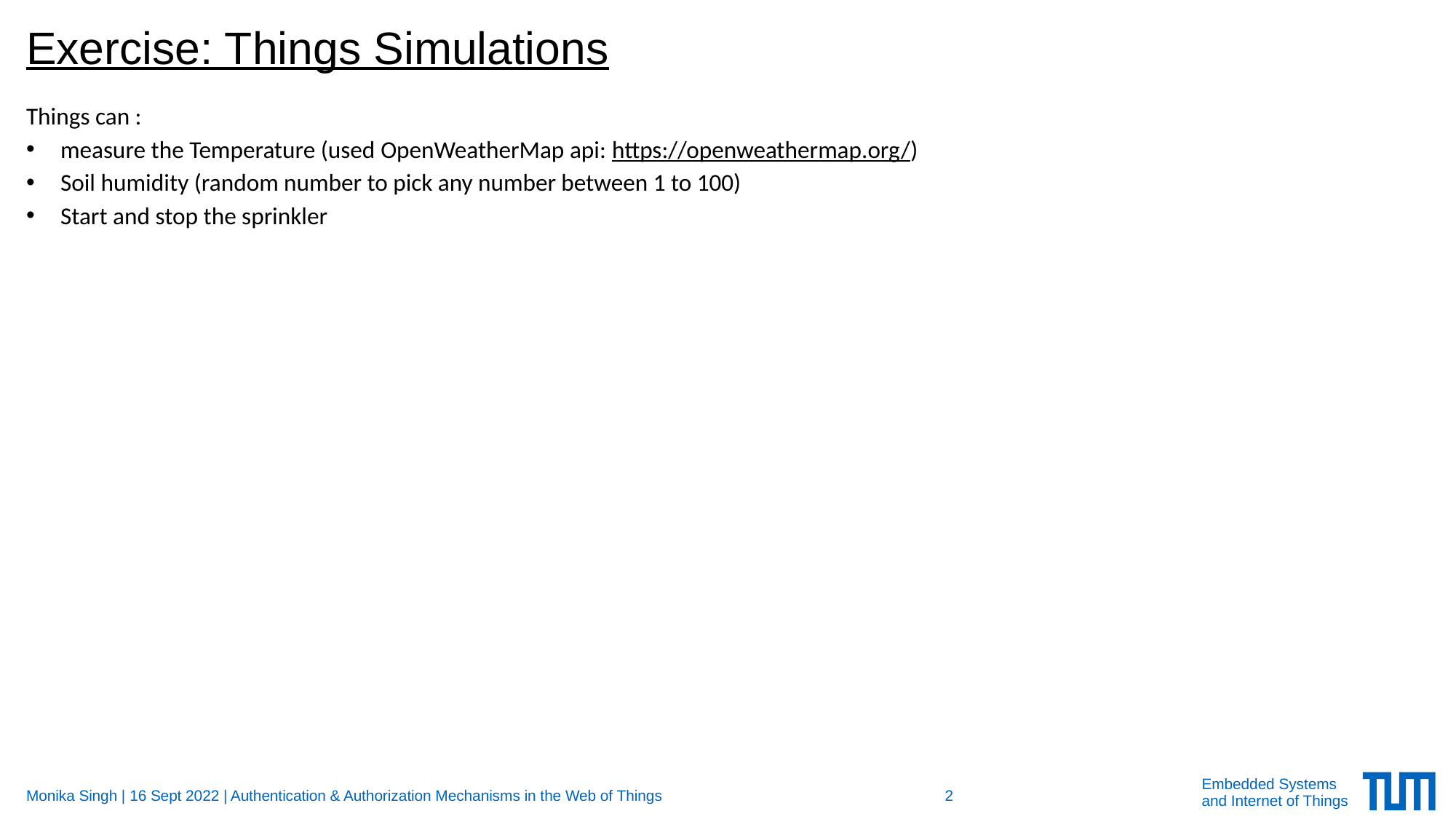

# Exercise: Things Simulations
Things can :
measure the Temperature (used OpenWeatherMap api: https://openweathermap.org/)
Soil humidity (random number to pick any number between 1 to 100)
Start and stop the sprinkler

Monika Singh | 16 Sept 2022 | Authentication & Authorization Mechanisms in the Web of Things
2